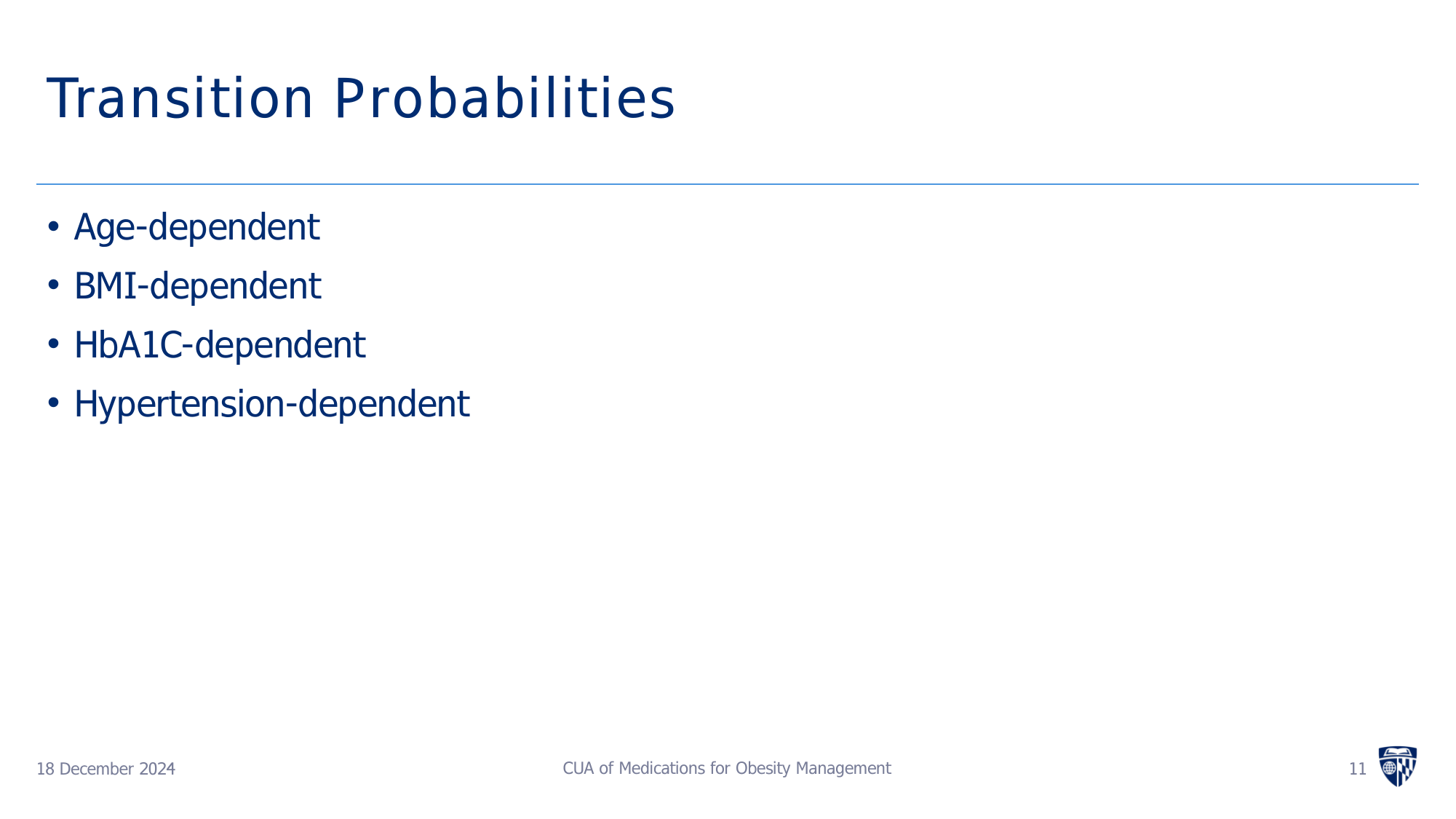

# Transition Probabilities
Age-dependent
BMI-dependent
HbA1C-dependent
Hypertension-dependent
CUA of Medications for Obesity Management
11
18 December 2024